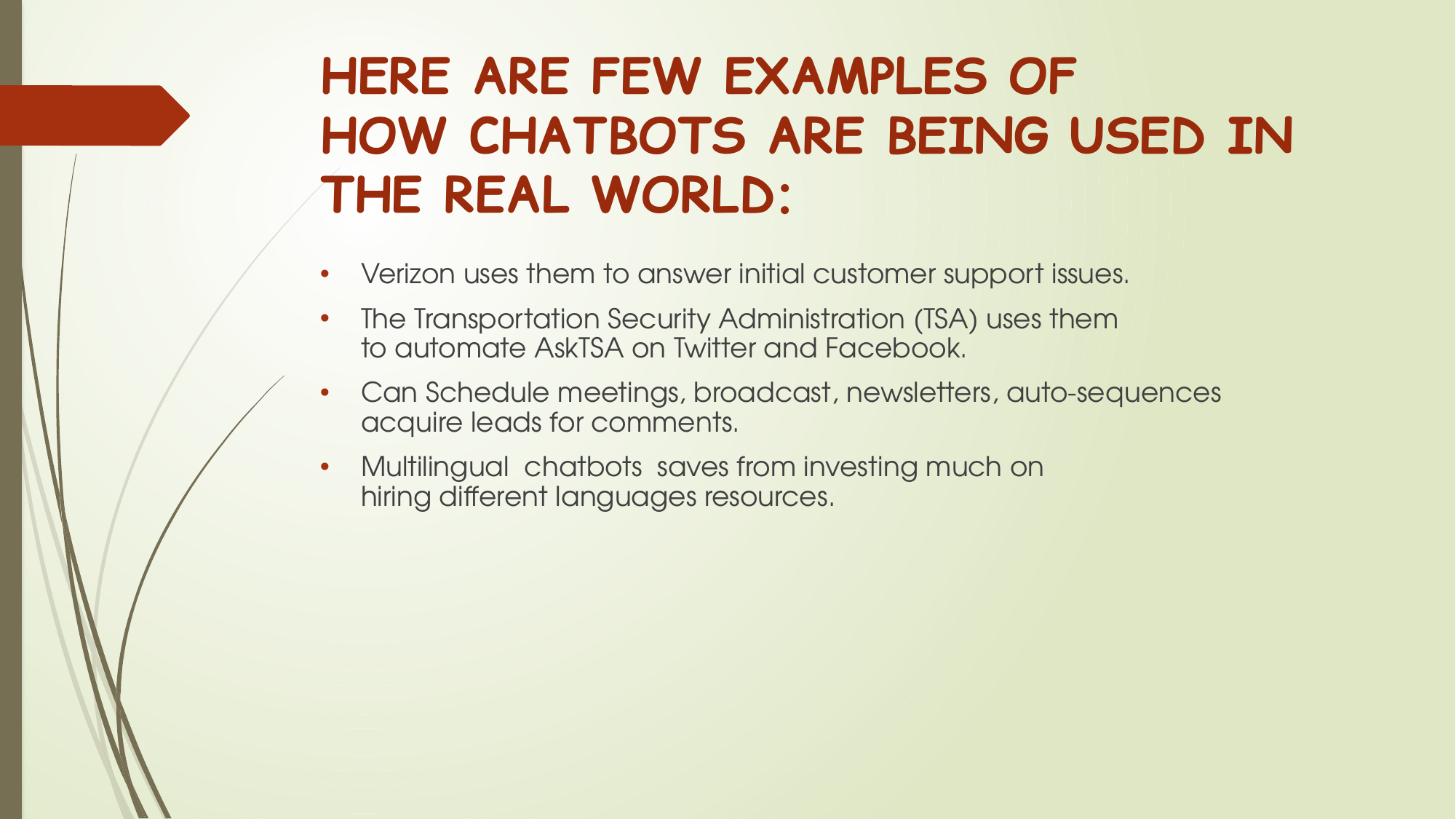

# HERE ARE FEW EXAMPLES OF HOW CHATBOTS ARE BEING USED IN THE REAL WORLD:

Verizon uses them to answer initial customer support issues.
The Transportation Security Administration (TSA) uses them to automate AskTSA on Twitter and Facebook.
Can Schedule meetings, broadcast, newsletters, auto-sequences acquire leads for comments.
Multilingual  chatbots  saves from investing much on hiring different languages resources.